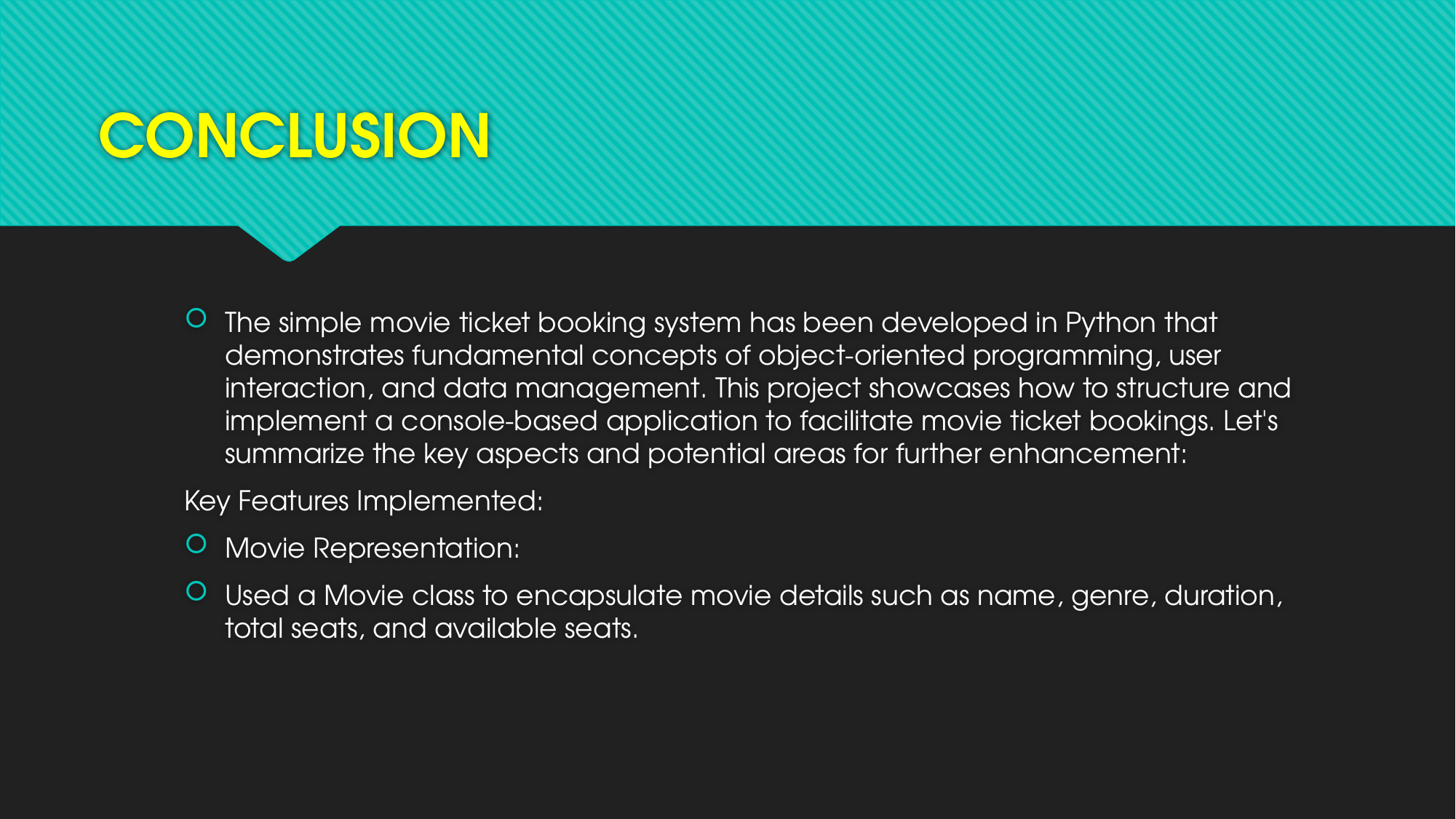

# CONCLUSION
The simple movie ticket booking system has been developed in Python that demonstrates fundamental concepts of object-oriented programming, user interaction, and data management. This project showcases how to structure and implement a console-based application to facilitate movie ticket bookings. Let's summarize the key aspects and potential areas for further enhancement:
Key Features Implemented:
Movie Representation:
Used a Movie class to encapsulate movie details such as name, genre, duration, total seats, and available seats.